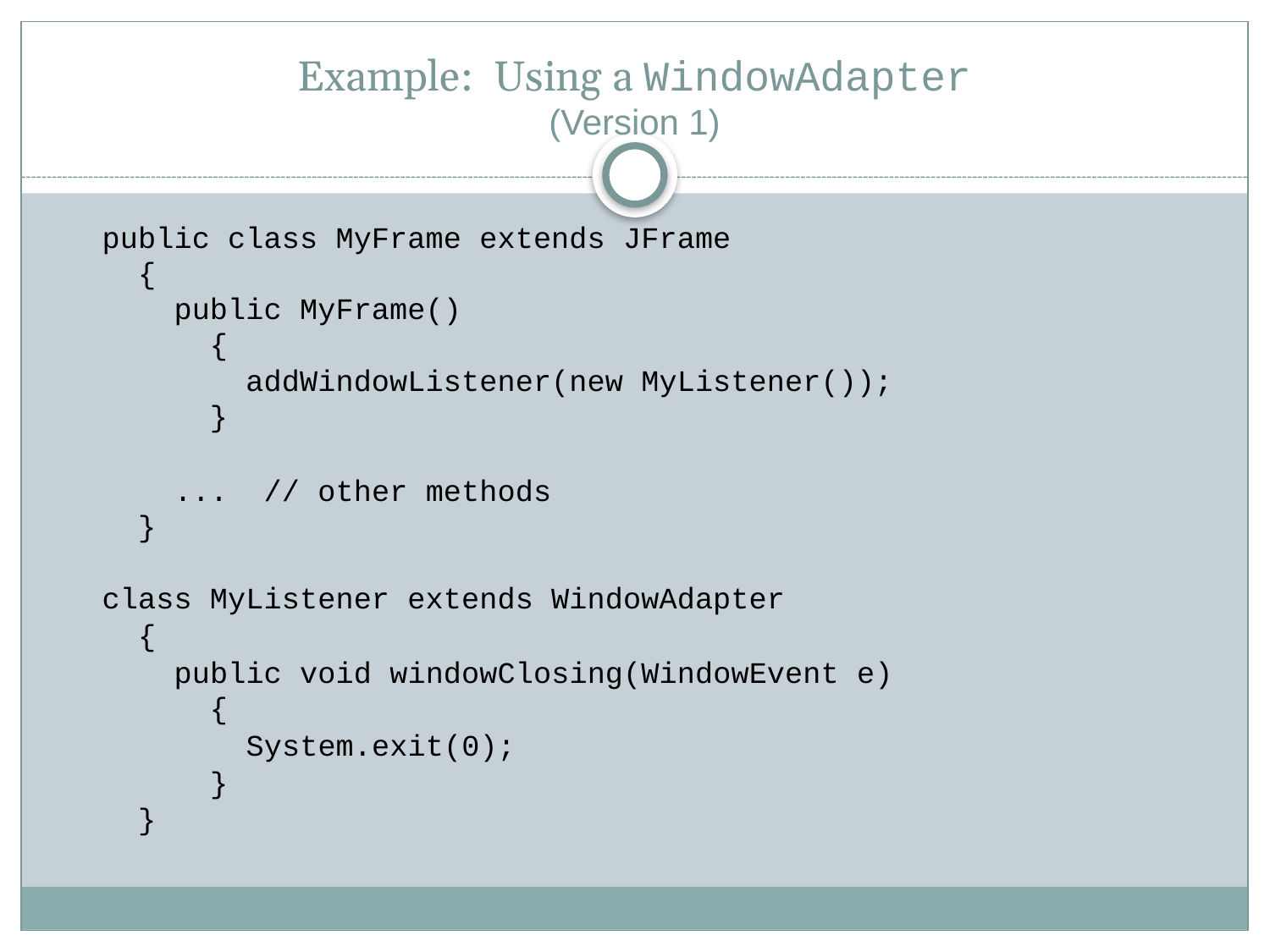

# Example:  Using a WindowAdapter (Version 1)
public class MyFrame extends JFrame
  {
    public MyFrame()
      {
        addWindowListener(new MyListener());
      }

    ...  // other methods
  }
class MyListener extends WindowAdapter
  {
    public void windowClosing(WindowEvent e)
      {
        System.exit(0);
      }
  }